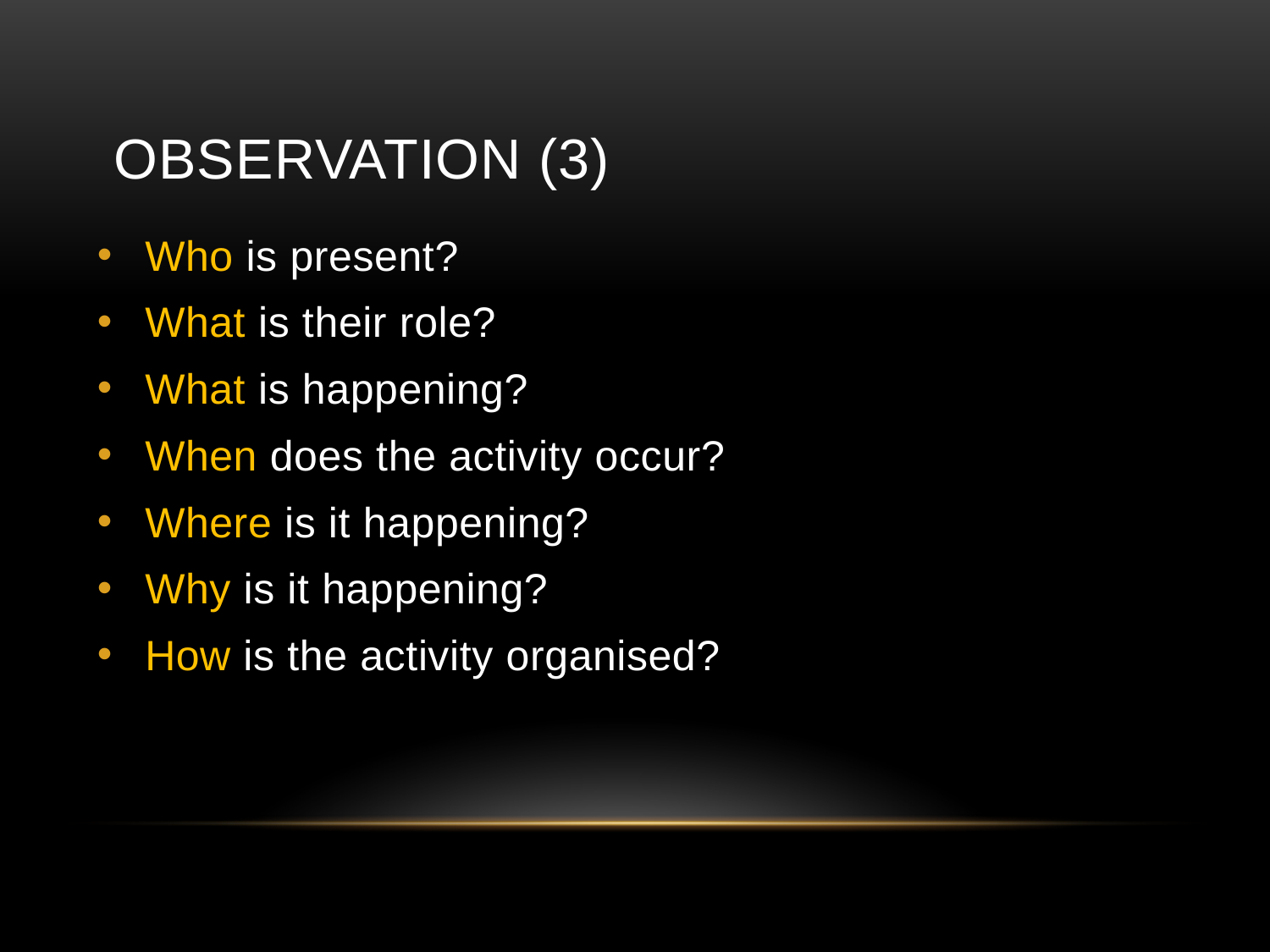

# Observation (3)
Who is present?
What is their role?
What is happening?
When does the activity occur?
Where is it happening?
Why is it happening?
How is the activity organised?